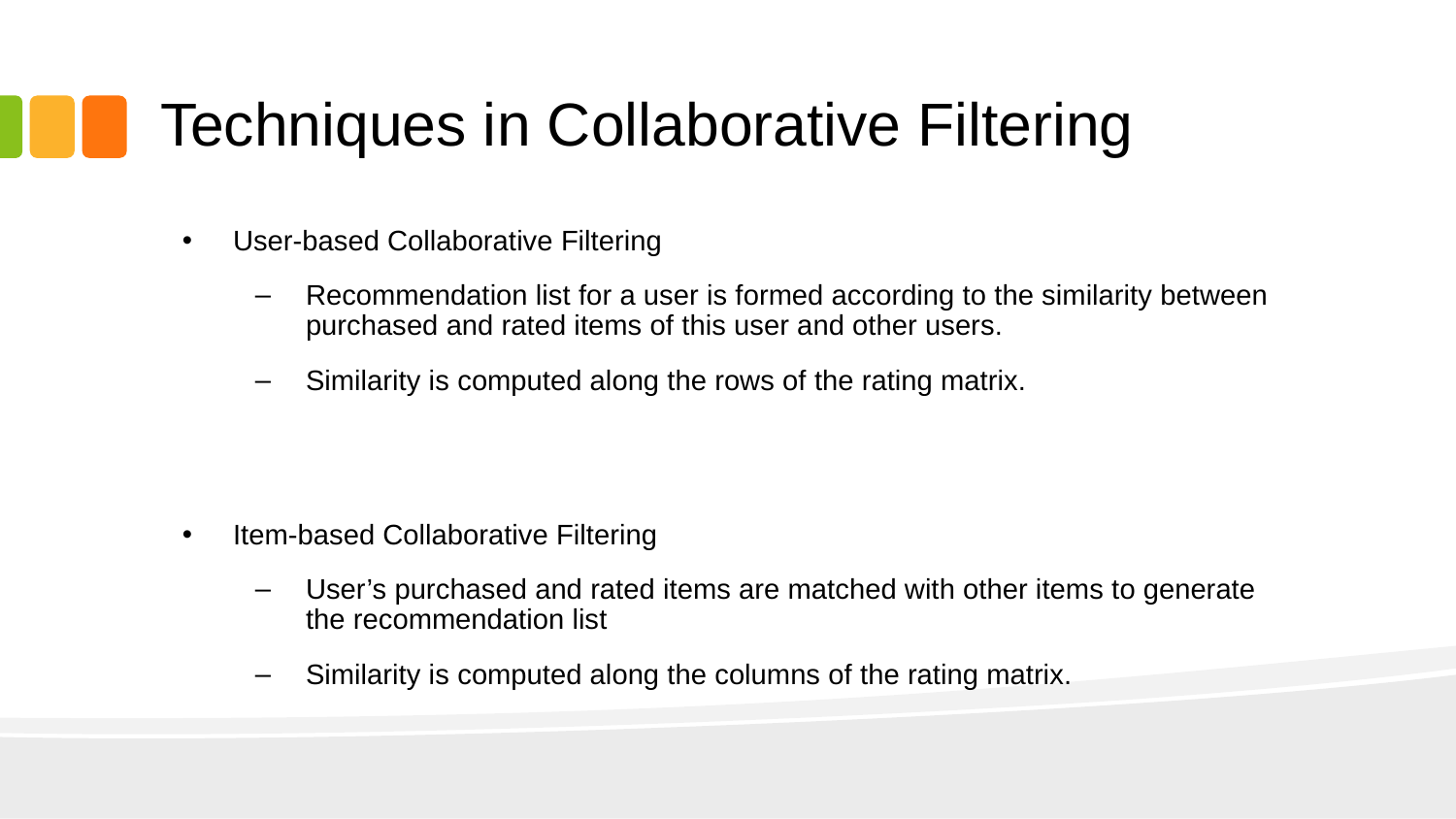

# Techniques in Collaborative Filtering
User-based Collaborative Filtering
Recommendation list for a user is formed according to the similarity between purchased and rated items of this user and other users.
Similarity is computed along the rows of the rating matrix.

Item-based Collaborative Filtering
User’s purchased and rated items are matched with other items to generate the recommendation list
Similarity is computed along the columns of the rating matrix.